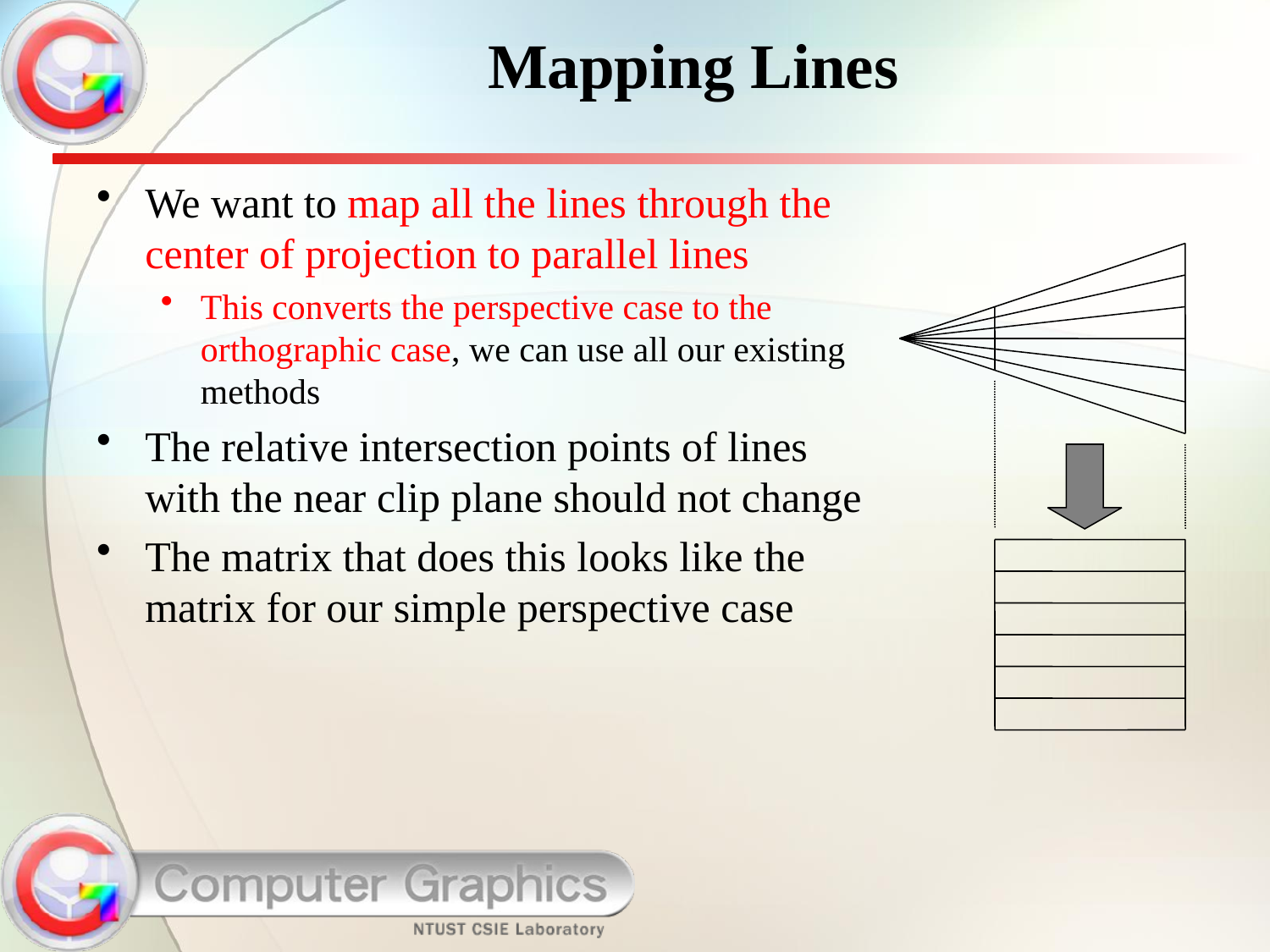

# Mapping Lines
We want to map all the lines through the center of projection to parallel lines
This converts the perspective case to the orthographic case, we can use all our existing methods
The relative intersection points of lines with the near clip plane should not change
The matrix that does this looks like the matrix for our simple perspective case